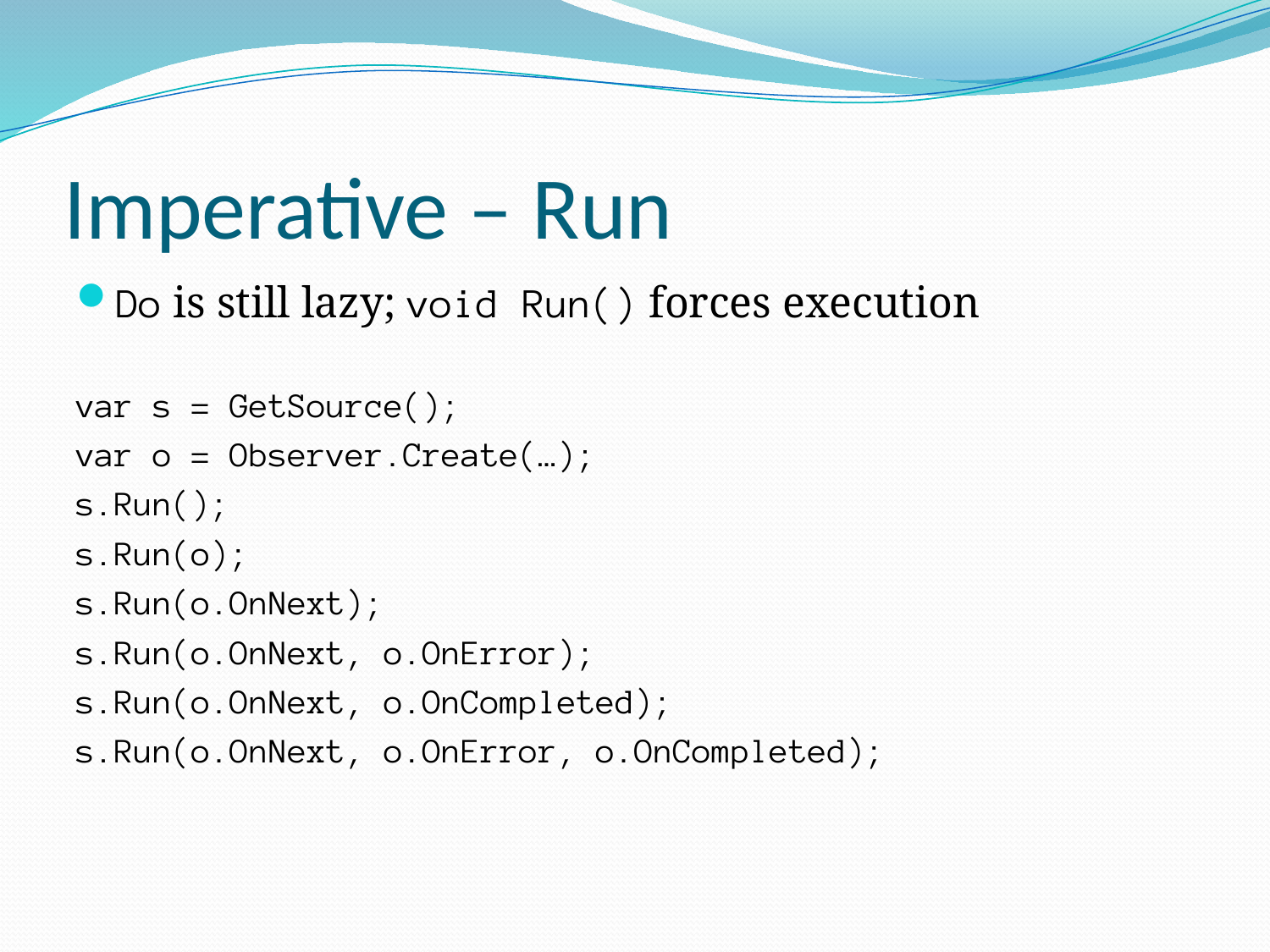

# Imperative – Run
Do is still lazy; void Run() forces execution

var s = GetSource();
var o = Observer.Create(…);
s.Run();
s.Run(o);
s.Run(o.OnNext);
s.Run(o.OnNext, o.OnError);
s.Run(o.OnNext, o.OnCompleted);
s.Run(o.OnNext, o.OnError, o.OnCompleted);